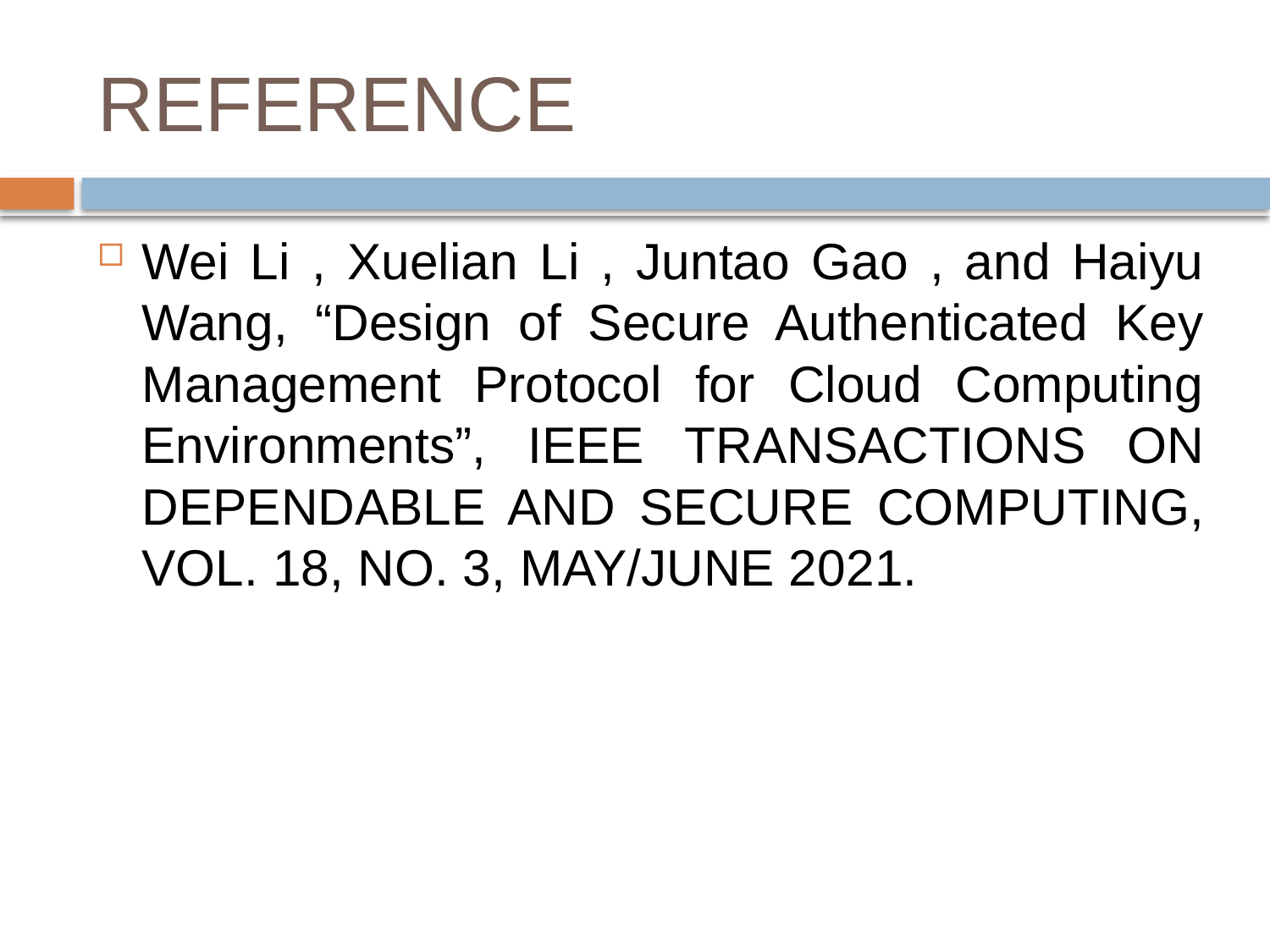

# REFERENCE
Wei Li , Xuelian Li , Juntao Gao , and Haiyu Wang, “Design of Secure Authenticated Key Management Protocol for Cloud Computing Environments”, IEEE TRANSACTIONS ON DEPENDABLE AND SECURE COMPUTING, VOL. 18, NO. 3, MAY/JUNE 2021.